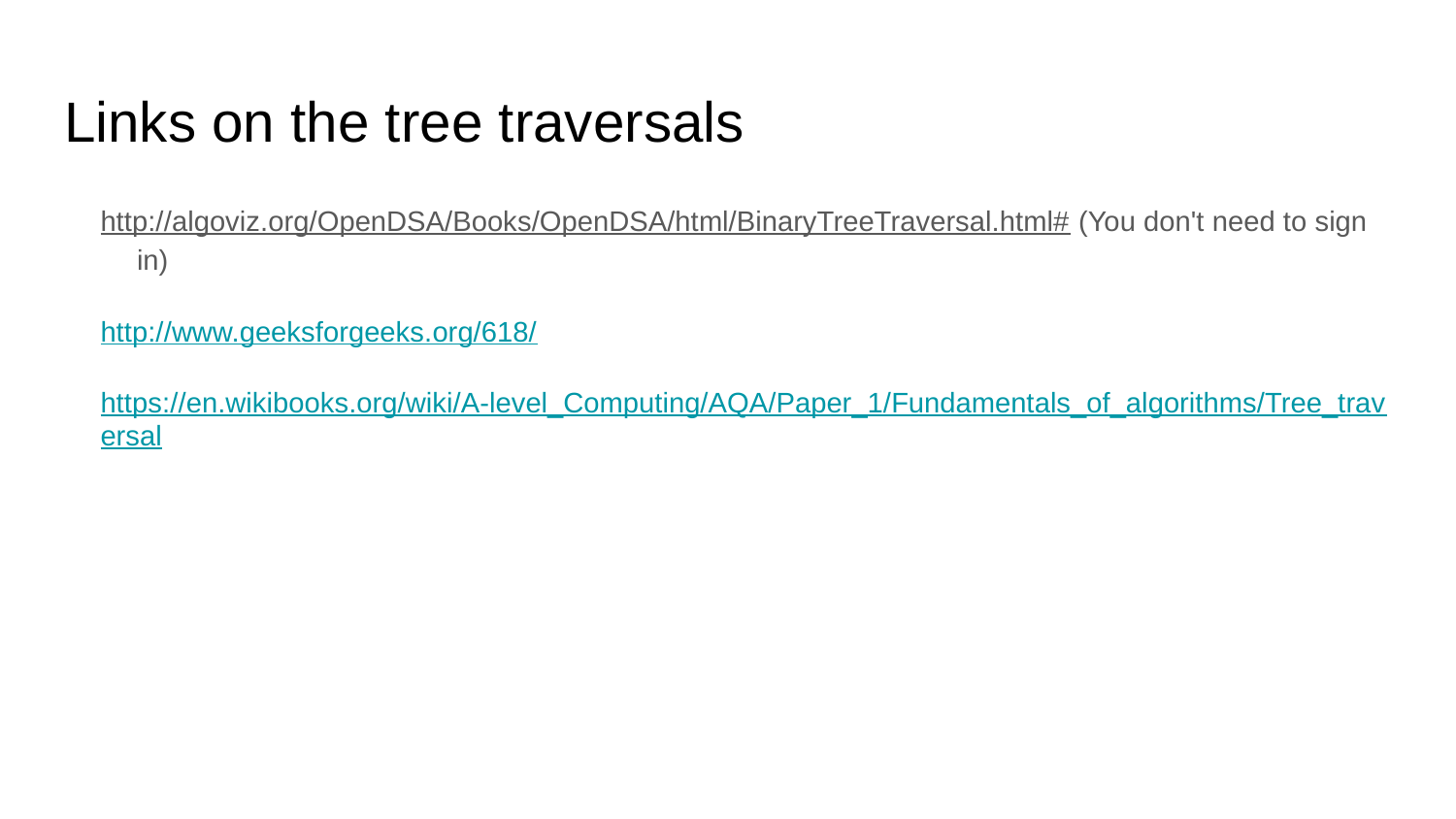

# Links on the tree traversals
http://algoviz.org/OpenDSA/Books/OpenDSA/html/BinaryTreeTraversal.html# (You don't need to sign in)
http://www.geeksforgeeks.org/618/
https://en.wikibooks.org/wiki/A-level_Computing/AQA/Paper_1/Fundamentals_of_algorithms/Tree_traversal